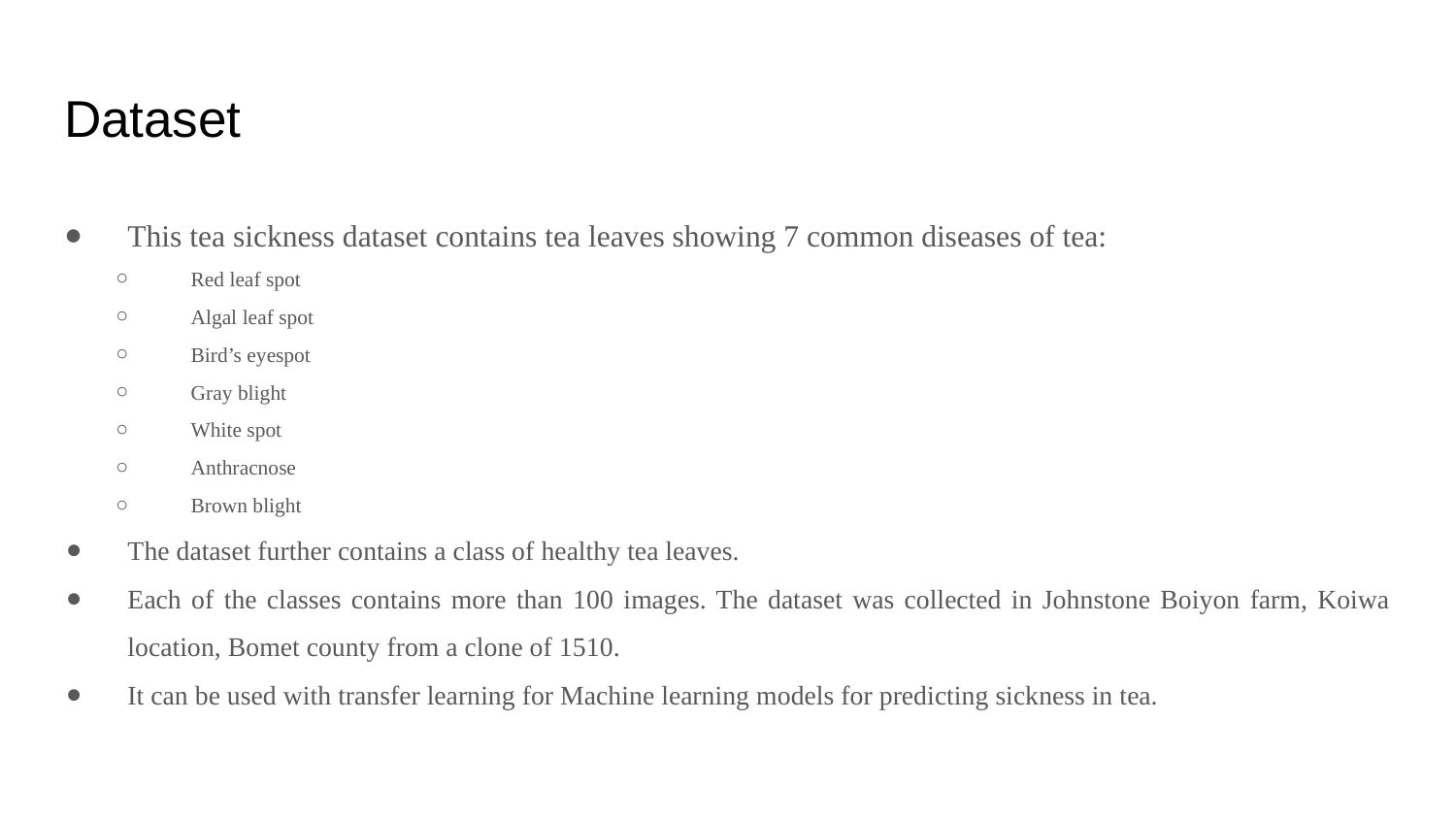

# Dataset
This tea sickness dataset contains tea leaves showing 7 common diseases of tea:
Red leaf spot
Algal leaf spot
Bird’s eyespot
Gray blight
White spot
Anthracnose
Brown blight
The dataset further contains a class of healthy tea leaves.
Each of the classes contains more than 100 images. The dataset was collected in Johnstone Boiyon farm, Koiwa location, Bomet county from a clone of 1510.
It can be used with transfer learning for Machine learning models for predicting sickness in tea.